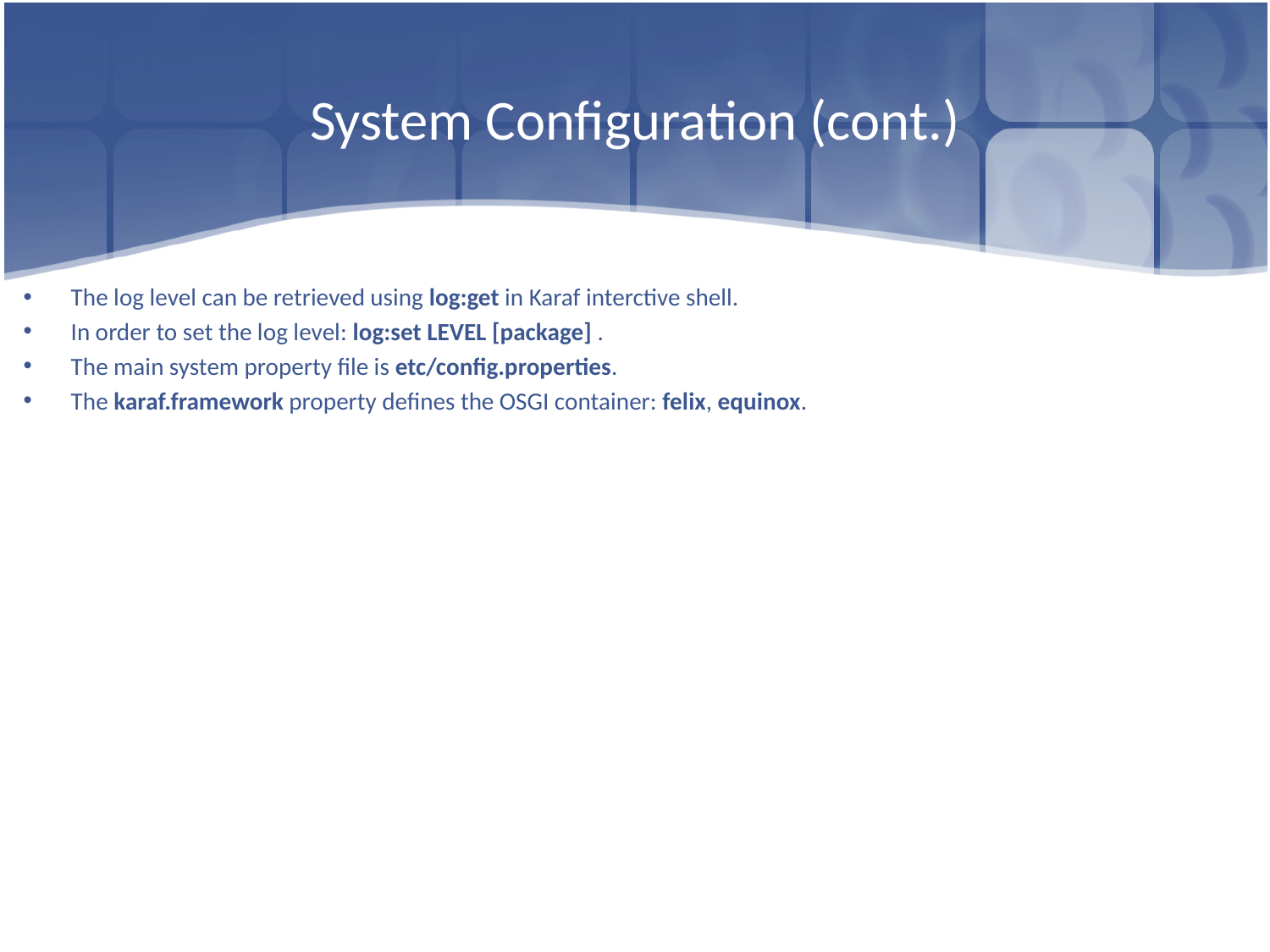

# System Configuration (cont.)
The log level can be retrieved using log:get in Karaf interctive shell.
In order to set the log level: log:set LEVEL [package] .
The main system property file is etc/config.properties.
The karaf.framework property defines the OSGI container: felix, equinox.